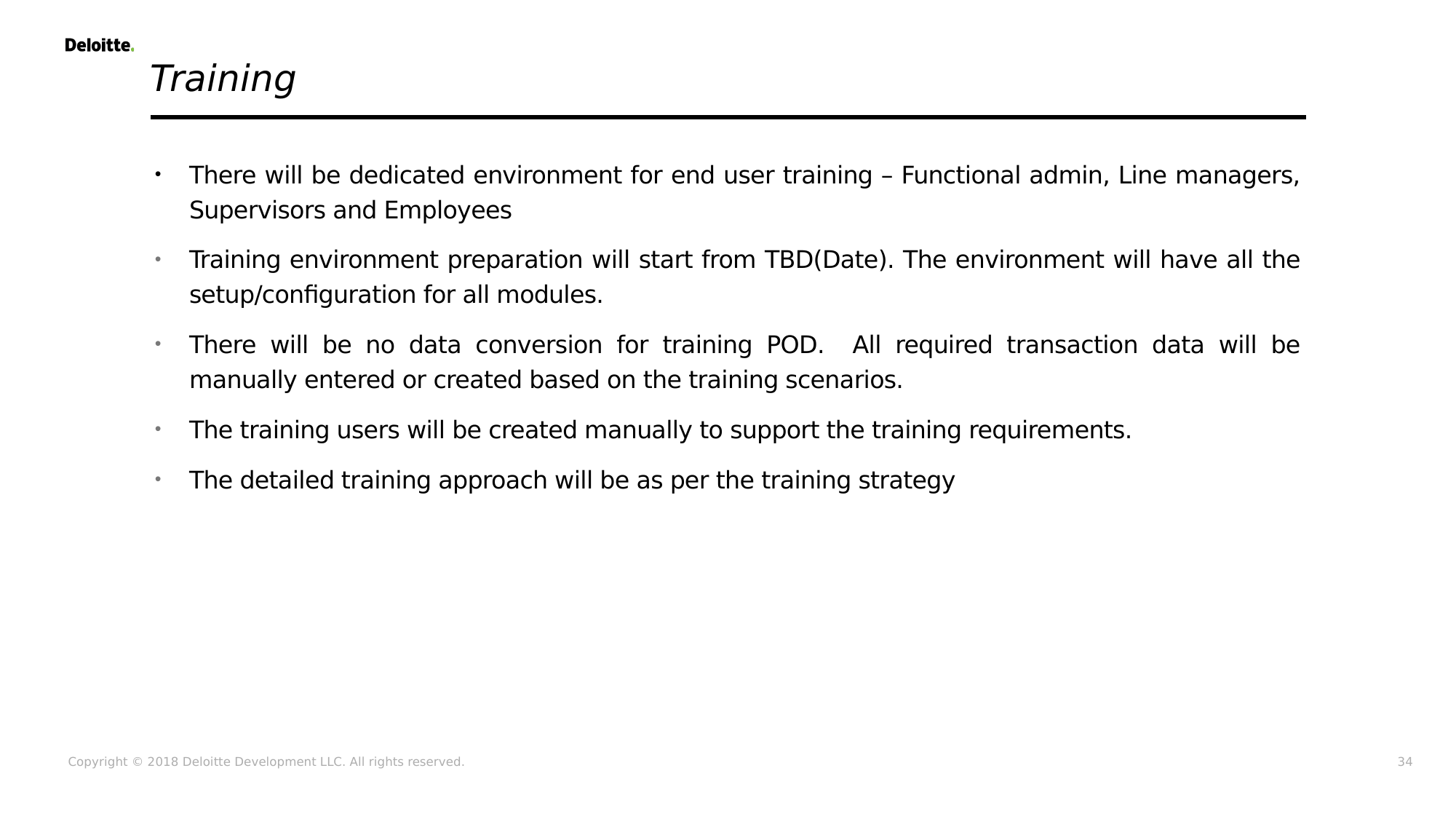

Training
There will be dedicated environment for end user training – Functional admin, Line managers, Supervisors and Employees
Training environment preparation will start from TBD(Date). The environment will have all the setup/configuration for all modules.
There will be no data conversion for training POD.  All required transaction data will be manually entered or created based on the training scenarios.
The training users will be created manually to support the training requirements.
The detailed training approach will be as per the training strategy